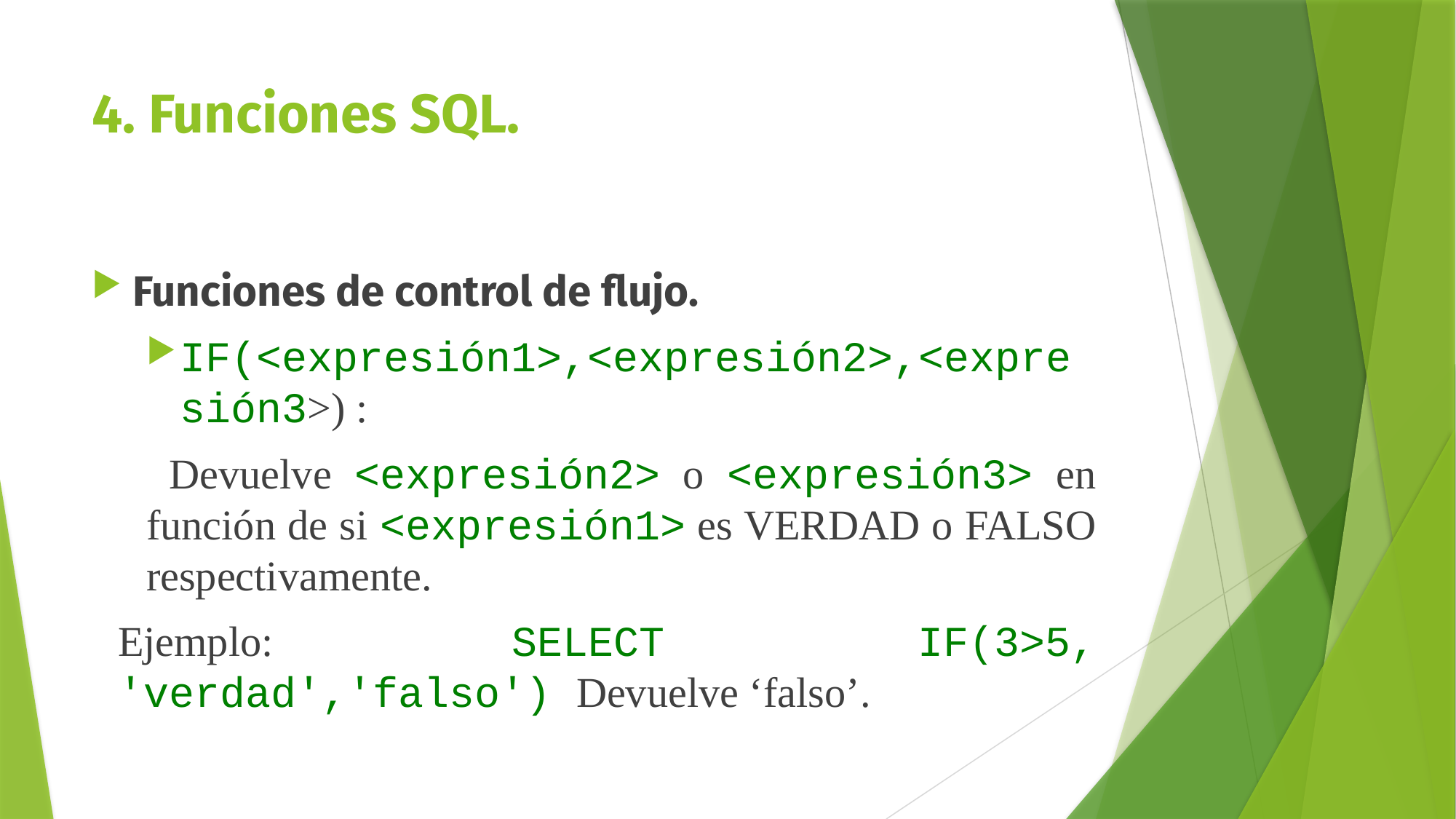

# 4. Funciones SQL.
Funciones de control de flujo.
IF(<expresión1>,<expresión2>,<expresión3>) :
 Devuelve <expresión2> o <expresión3> en función de si <expresión1> es VERDAD o FALSO respectivamente.
Ejemplo: SELECT IF(3>5, 'verdad','falso') Devuelve ‘falso’.